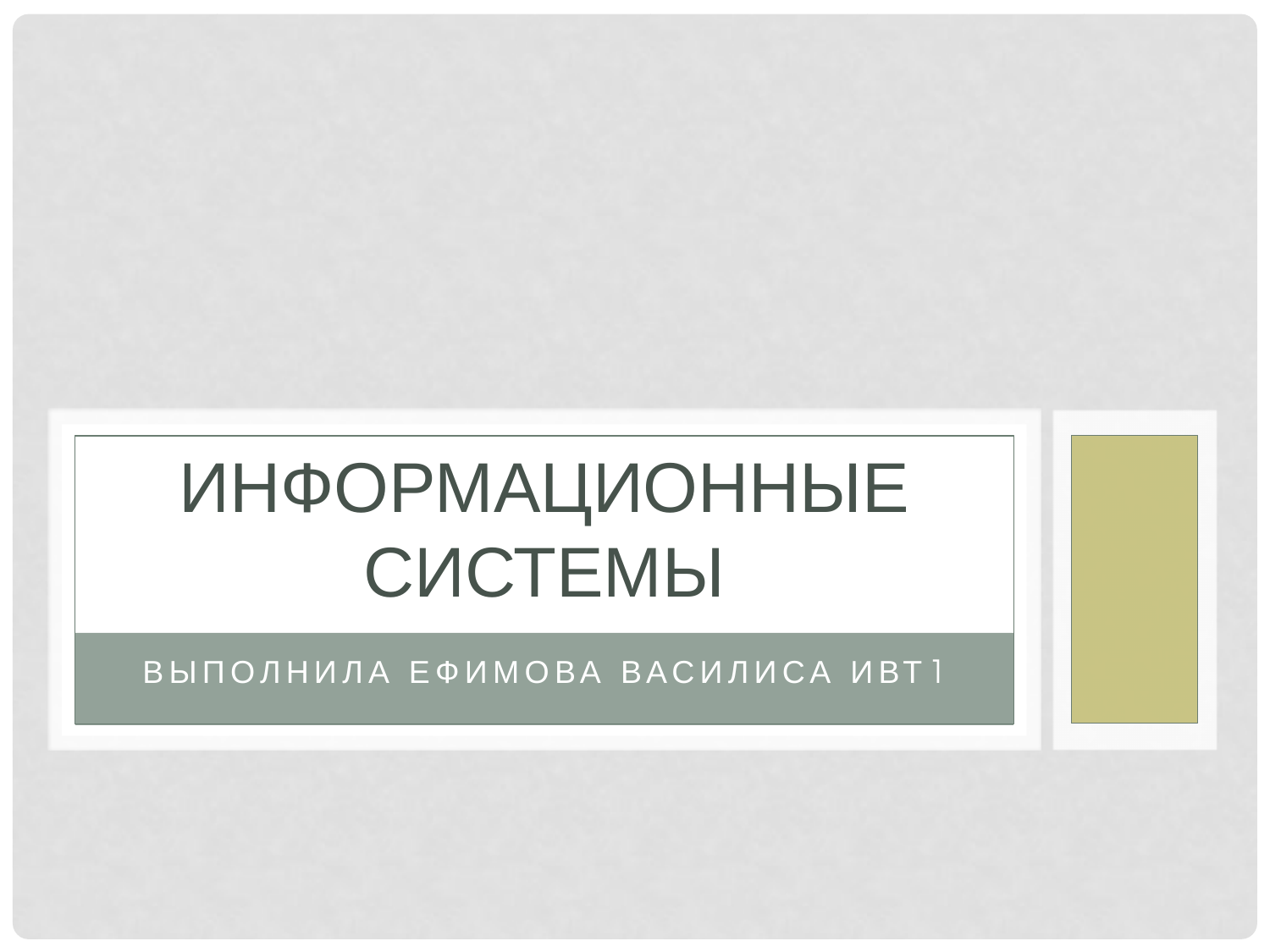

# ИНФОРМАЦИОННЫЕ СИСТЕМЫ
Выполнила Ефимова Василиса ивт1